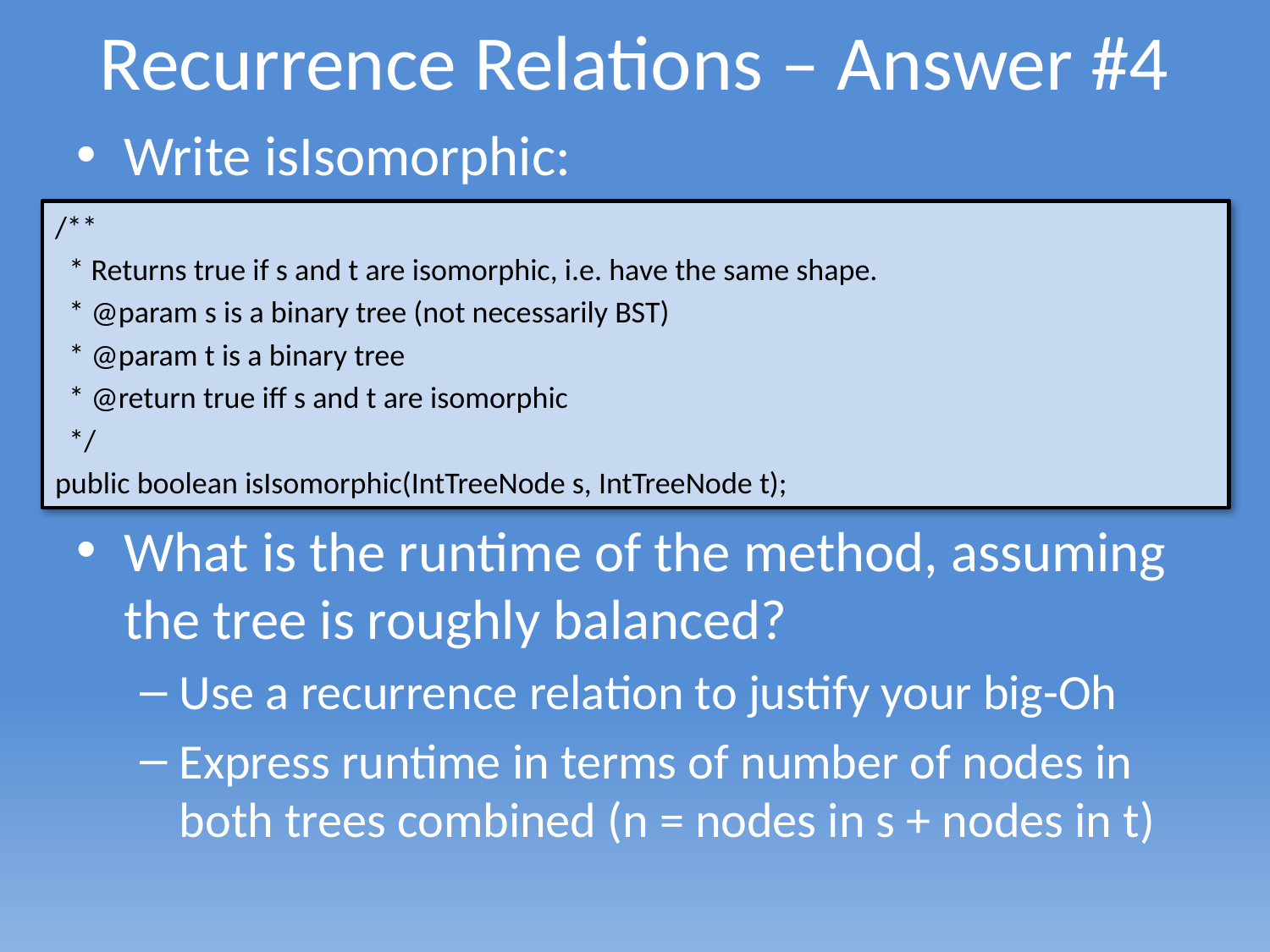

# Recurrence Relations – Answer #4
Write isIsomorphic:

What is the runtime of the method, assuming the tree is roughly balanced?
Use a recurrence relation to justify your big-Oh
Express runtime in terms of number of nodes in both trees combined (n = nodes in s + nodes in t)
/**
  * Returns true if s and t are isomorphic, i.e. have the same shape.
  * @param s is a binary tree (not necessarily BST)
  * @param t is a binary tree
  * @return true iff s and t are isomorphic
  */
public boolean isIsomorphic(IntTreeNode s, IntTreeNode t);